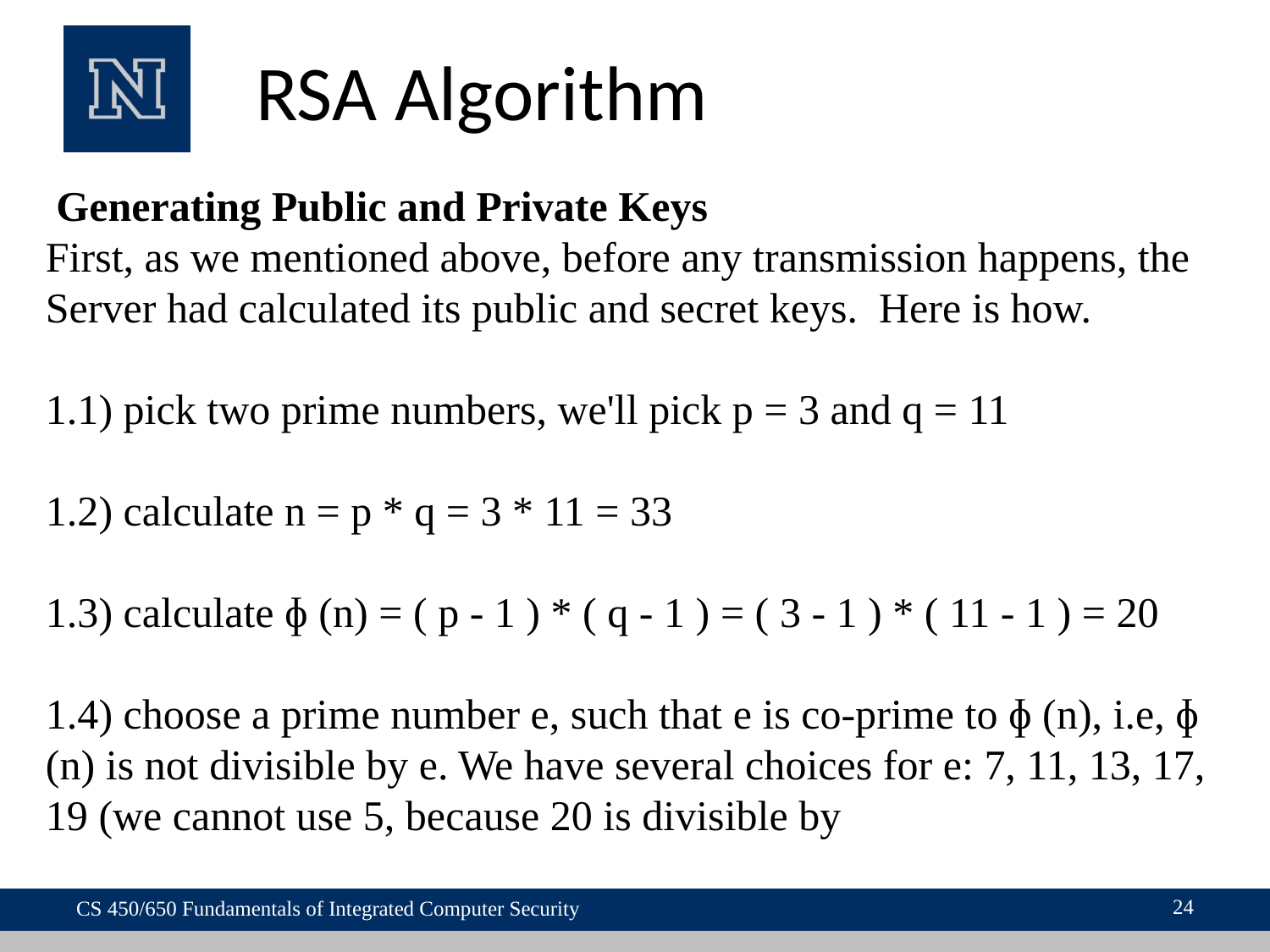

# RSA Algorithm
 Generating Public and Private Keys
First, as we mentioned above, before any transmission happens, the Server had calculated its public and secret keys.  Here is how.
1.1) pick two prime numbers, we'll pick p = 3 and q = 11
1.2) calculate n = p * q = 3 * 11 = 33
1.3) calculate ɸ (n) = ( p - 1 ) * ( q - 1 ) = ( 3 - 1 ) * ( 11 - 1 ) = 20
1.4) choose a prime number e, such that e is co-prime to ɸ (n), i.e, ɸ (n) is not divisible by e. We have several choices for e: 7, 11, 13, 17, 19 (we cannot use 5, because 20 is divisible by
24
CS 450/650 Fundamentals of Integrated Computer Security